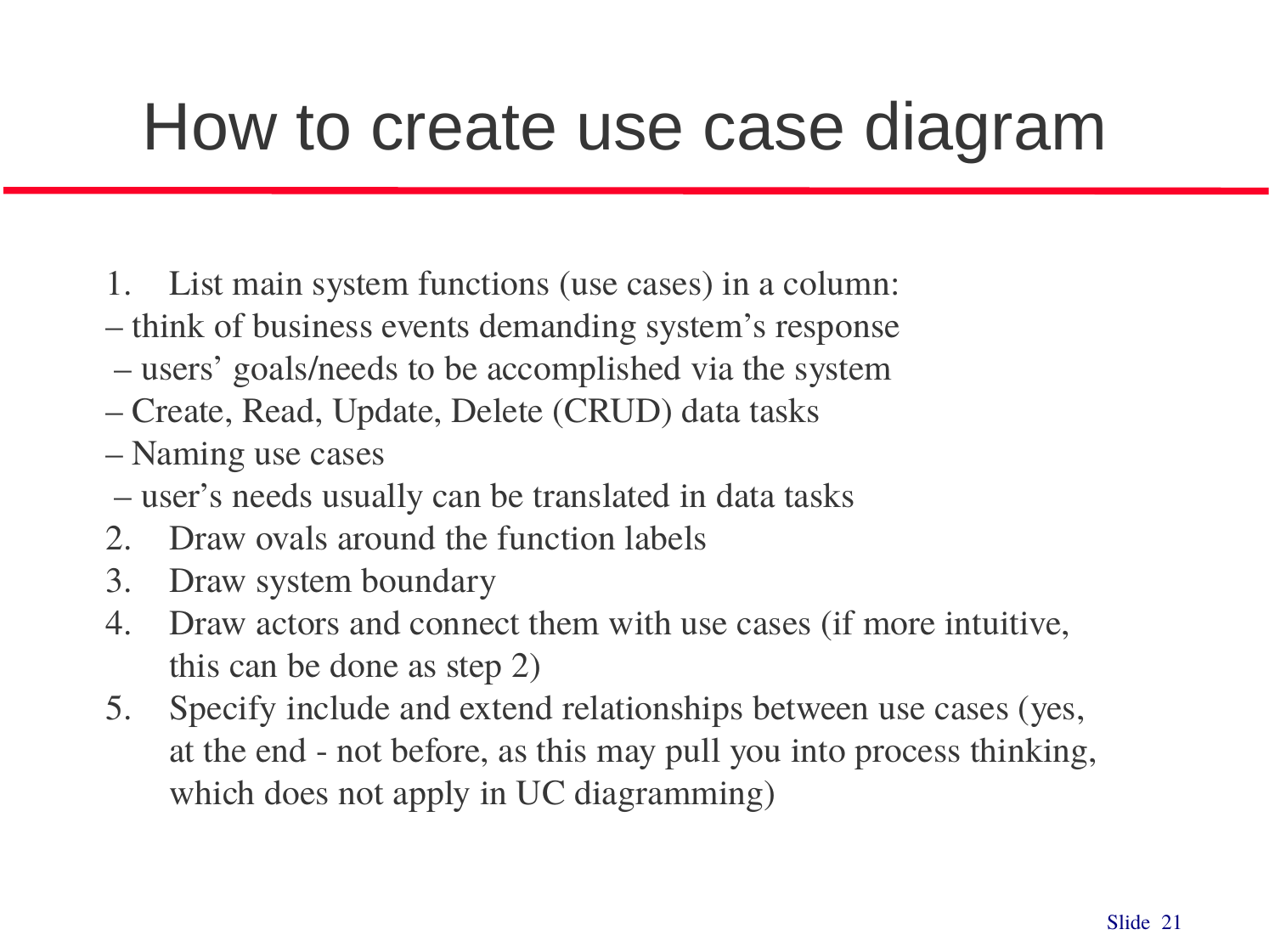

# How to create use case diagram
List main system functions (use cases) in a column:
– think of business events demanding system’s response
 – users’ goals/needs to be accomplished via the system
– Create, Read, Update, Delete (CRUD) data tasks
– Naming use cases
 – user’s needs usually can be translated in data tasks
Draw ovals around the function labels
Draw system boundary
Draw actors and connect them with use cases (if more intuitive, this can be done as step 2)
Specify include and extend relationships between use cases (yes, at the end - not before, as this may pull you into process thinking, which does not apply in UC diagramming)